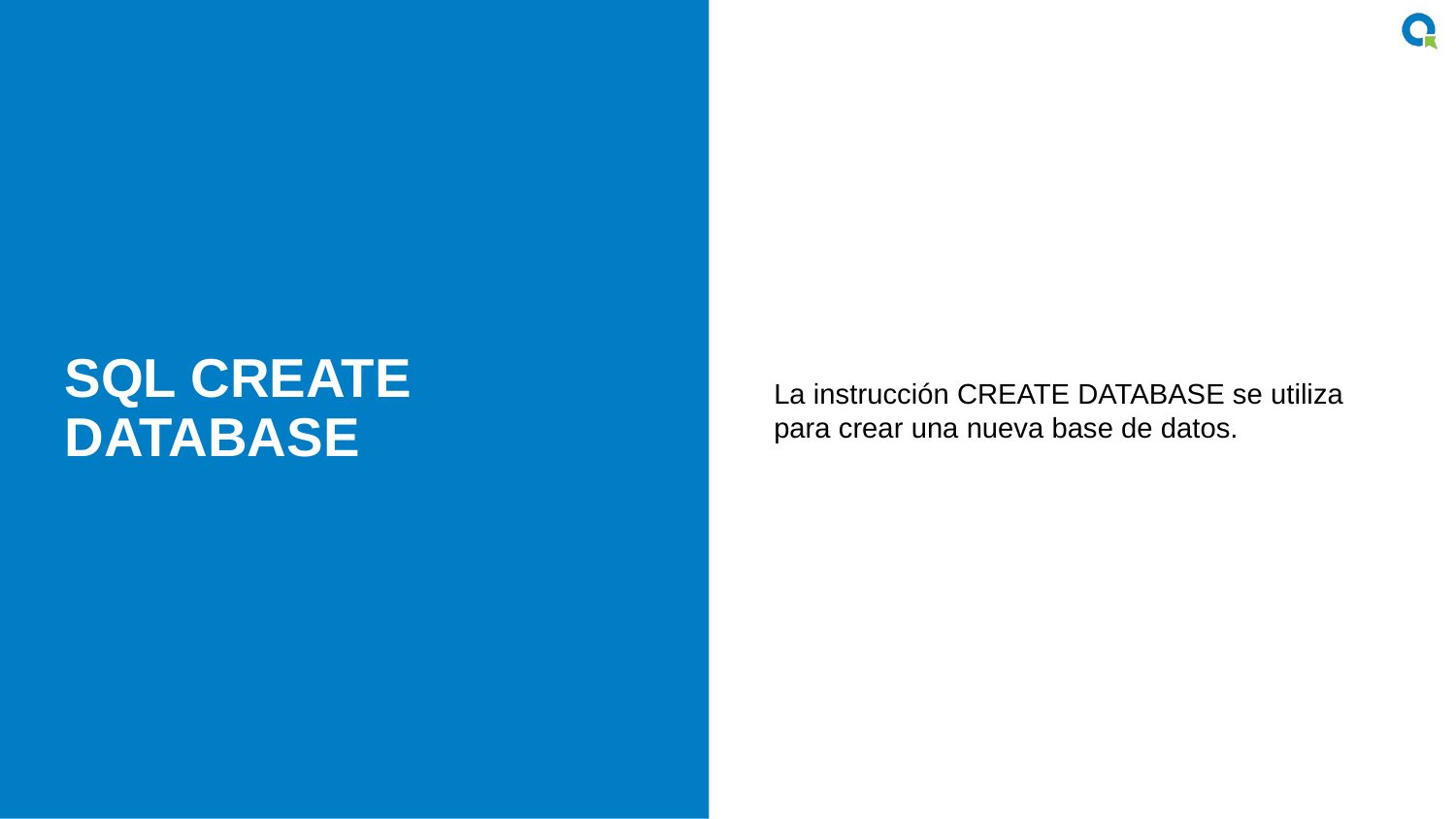

# SQL CREATE DATABASE
La instrucción CREATE DATABASE se utiliza para crear una nueva base de datos.